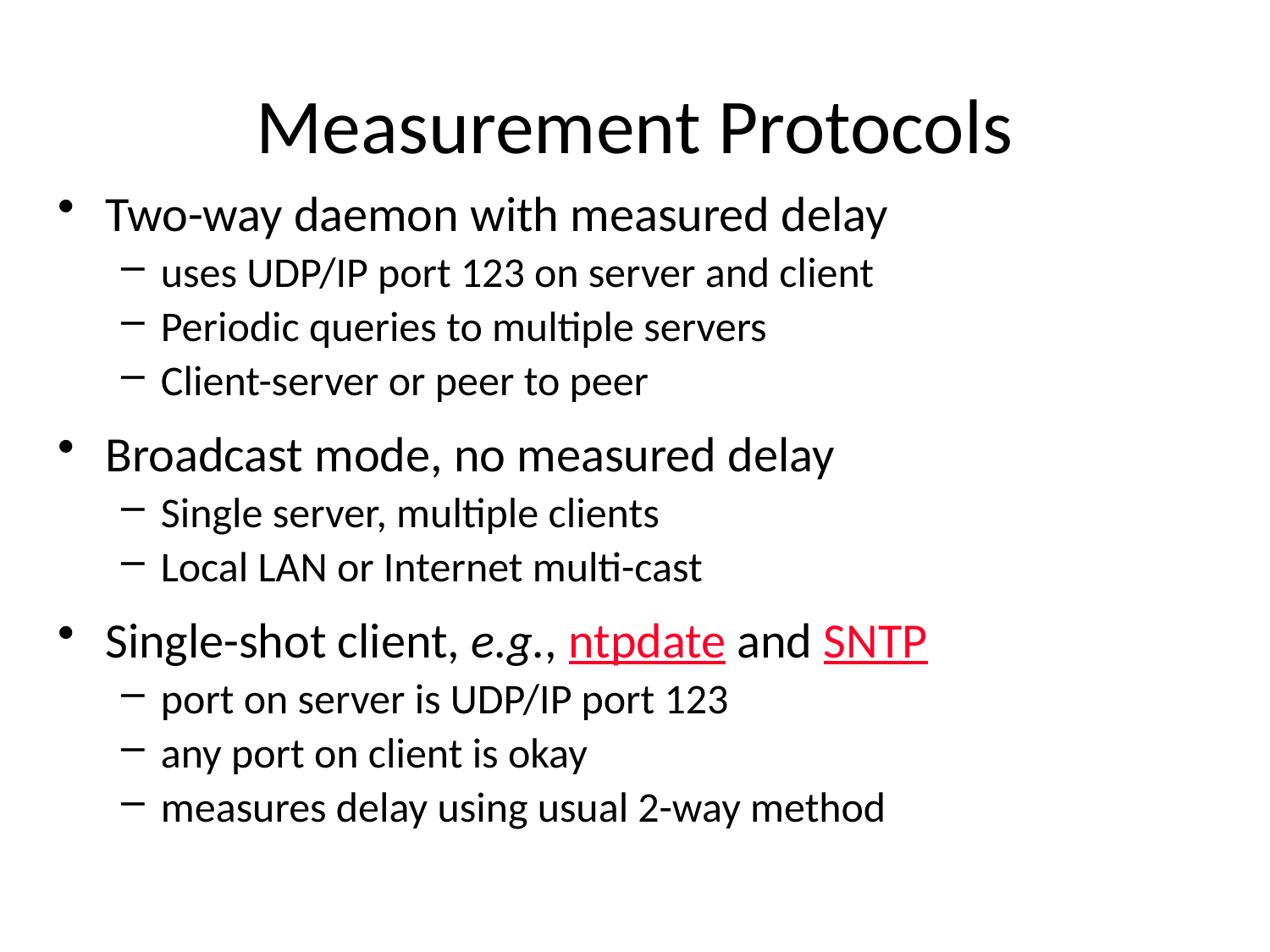

# Measurement Protocols
Two-way daemon with measured delay
uses UDP/IP port 123 on server and client
Periodic queries to multiple servers
Client-server or peer to peer
Broadcast mode, no measured delay
Single server, multiple clients
Local LAN or Internet multi-cast
Single-shot client, e.g., ntpdate and SNTP
port on server is UDP/IP port 123
any port on client is okay
measures delay using usual 2-way method